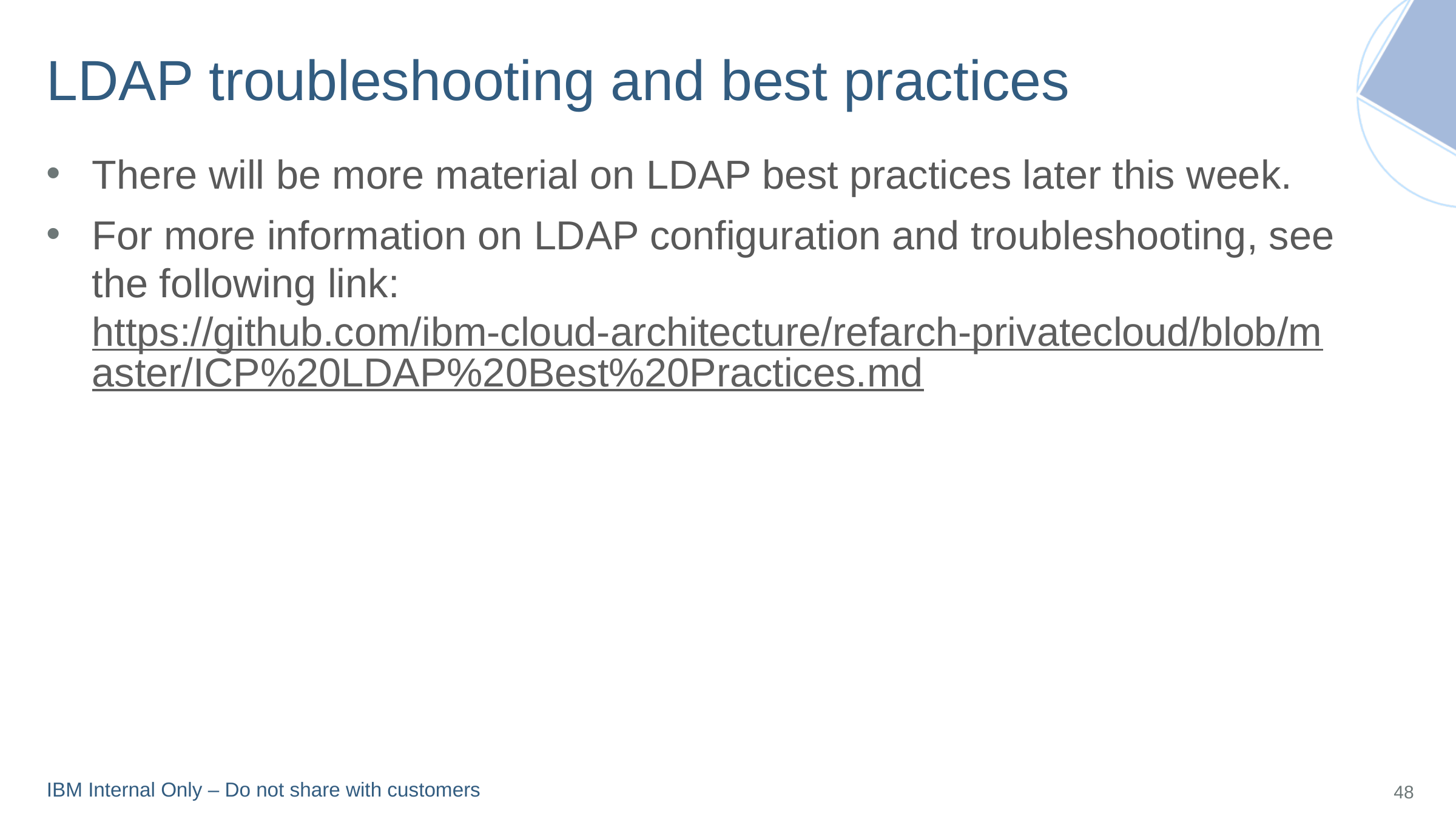

# LDAP troubleshooting and best practices
There will be more material on LDAP best practices later this week.
For more information on LDAP configuration and troubleshooting, see the following link: https://github.com/ibm-cloud-architecture/refarch-privatecloud/blob/master/ICP%20LDAP%20Best%20Practices.md
48